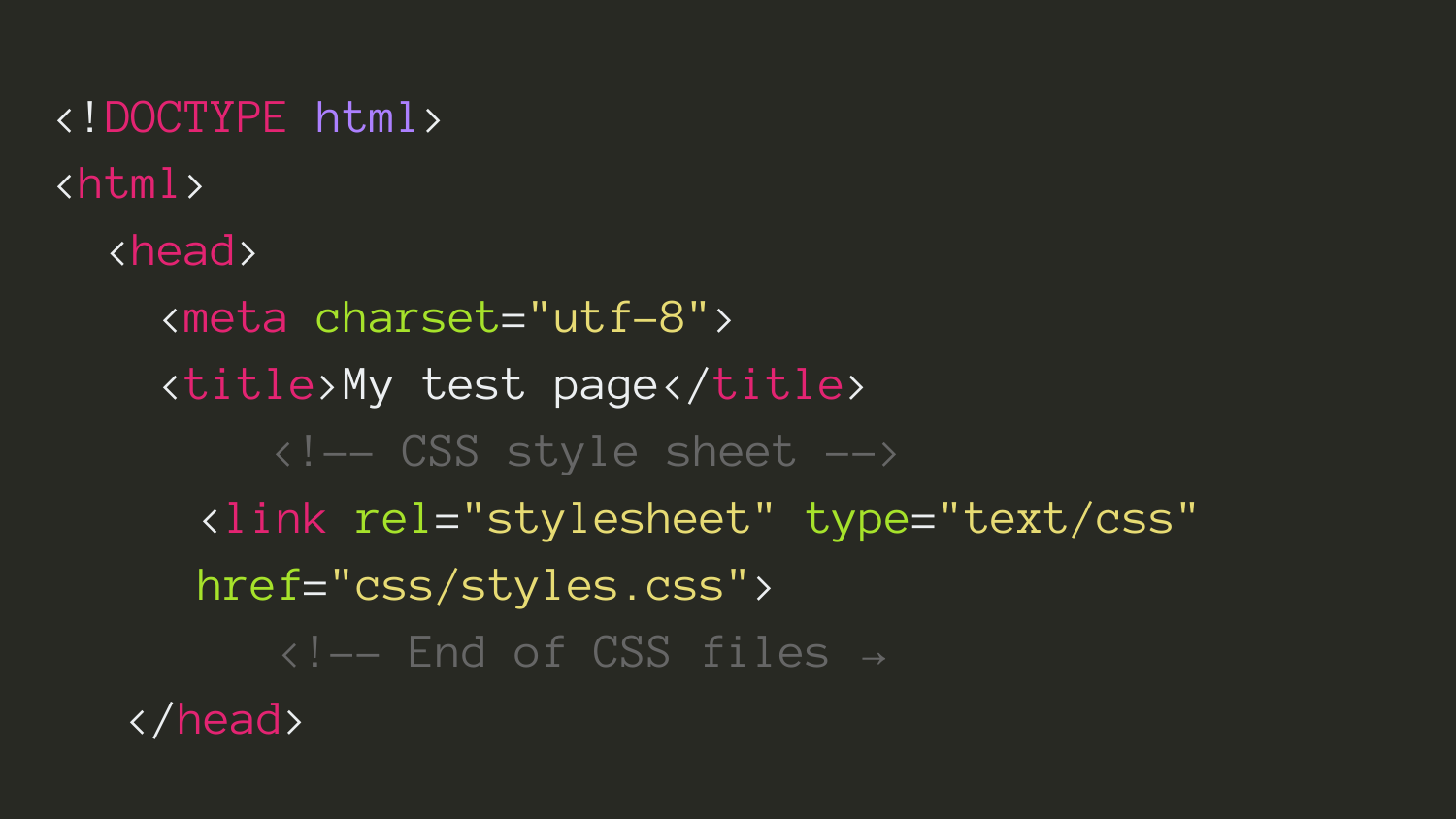

<!DOCTYPE html>
<html>
  <head>
    <meta charset="utf-8">
    <title>My test page</title>
<!-- CSS style sheet -->
<link rel="stylesheet" type="text/css" href="css/styles.css">
   <!-- End of CSS files →
</head>